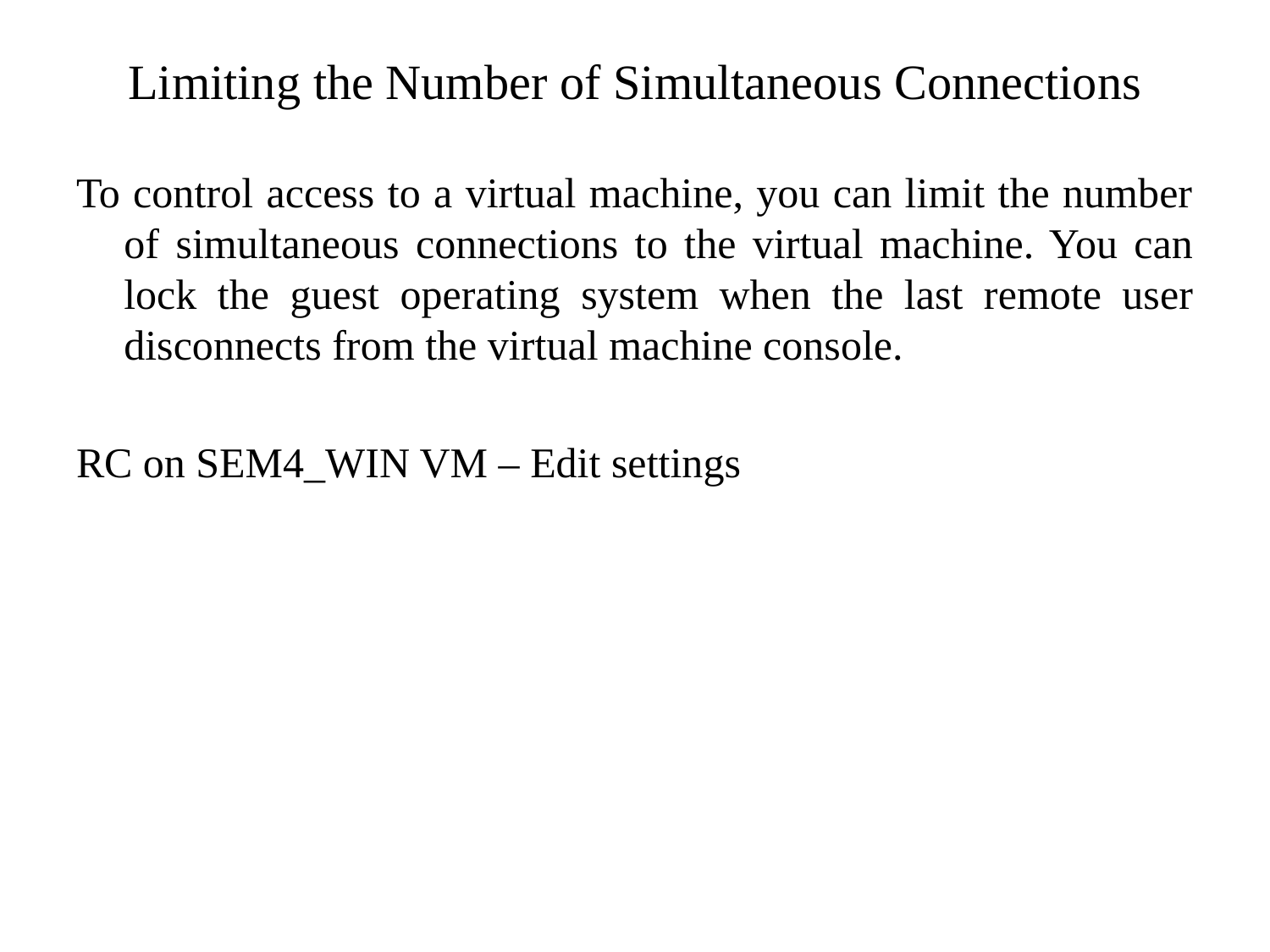

# Limiting the Number of Simultaneous Connections
To control access to a virtual machine, you can limit the number of simultaneous connections to the virtual machine. You can lock the guest operating system when the last remote user disconnects from the virtual machine console.

RC on SEM4_WIN VM – Edit settings